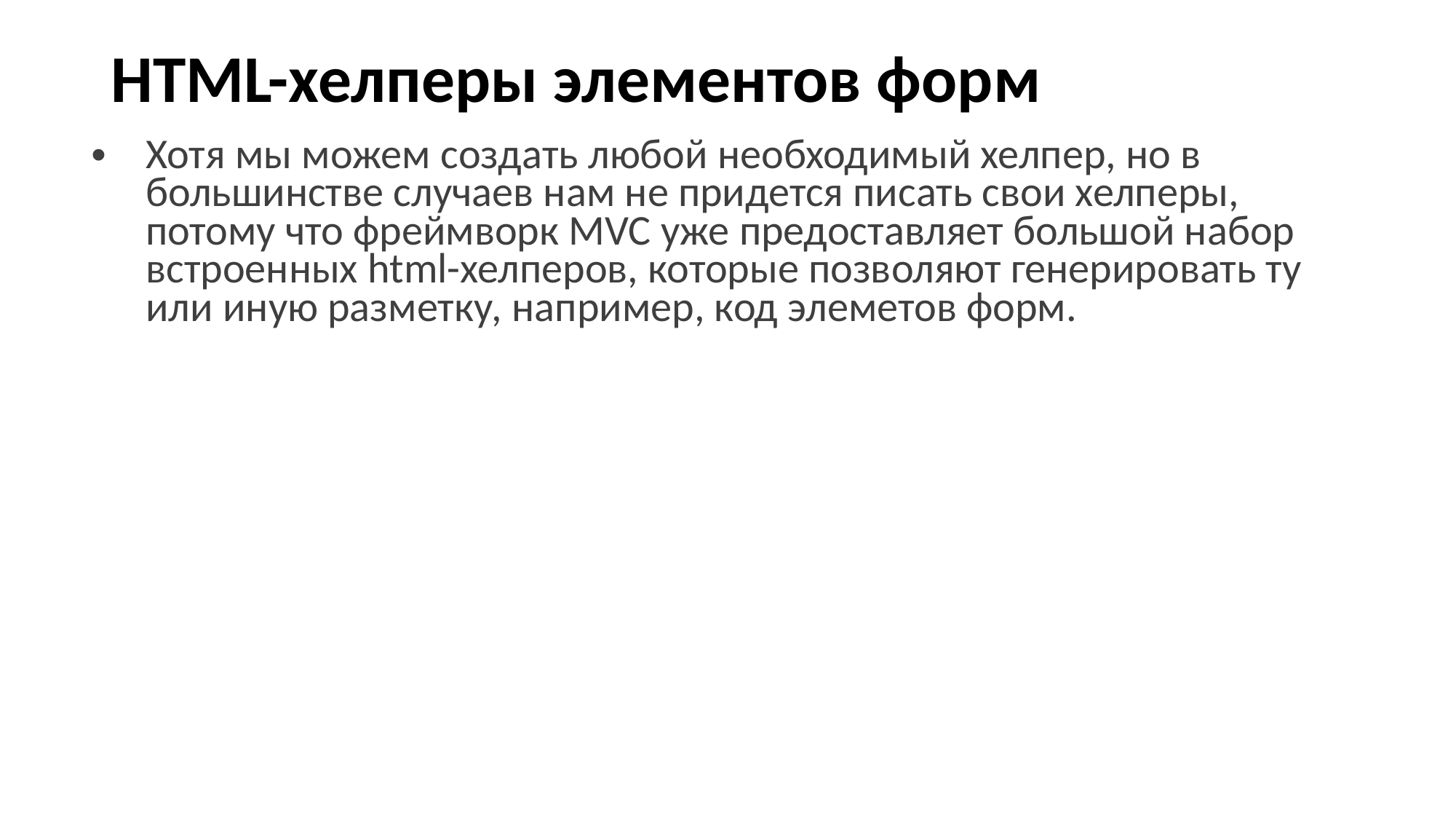

# HTML-хелперы элементов форм
Хотя мы можем создать любой необходимый хелпер, но в большинстве случаев нам не придется писать свои хелперы, потому что фреймворк MVC уже предоставляет большой набор встроенных html-хелперов, которые позволяют генерировать ту или иную разметку, например, код элеметов форм.